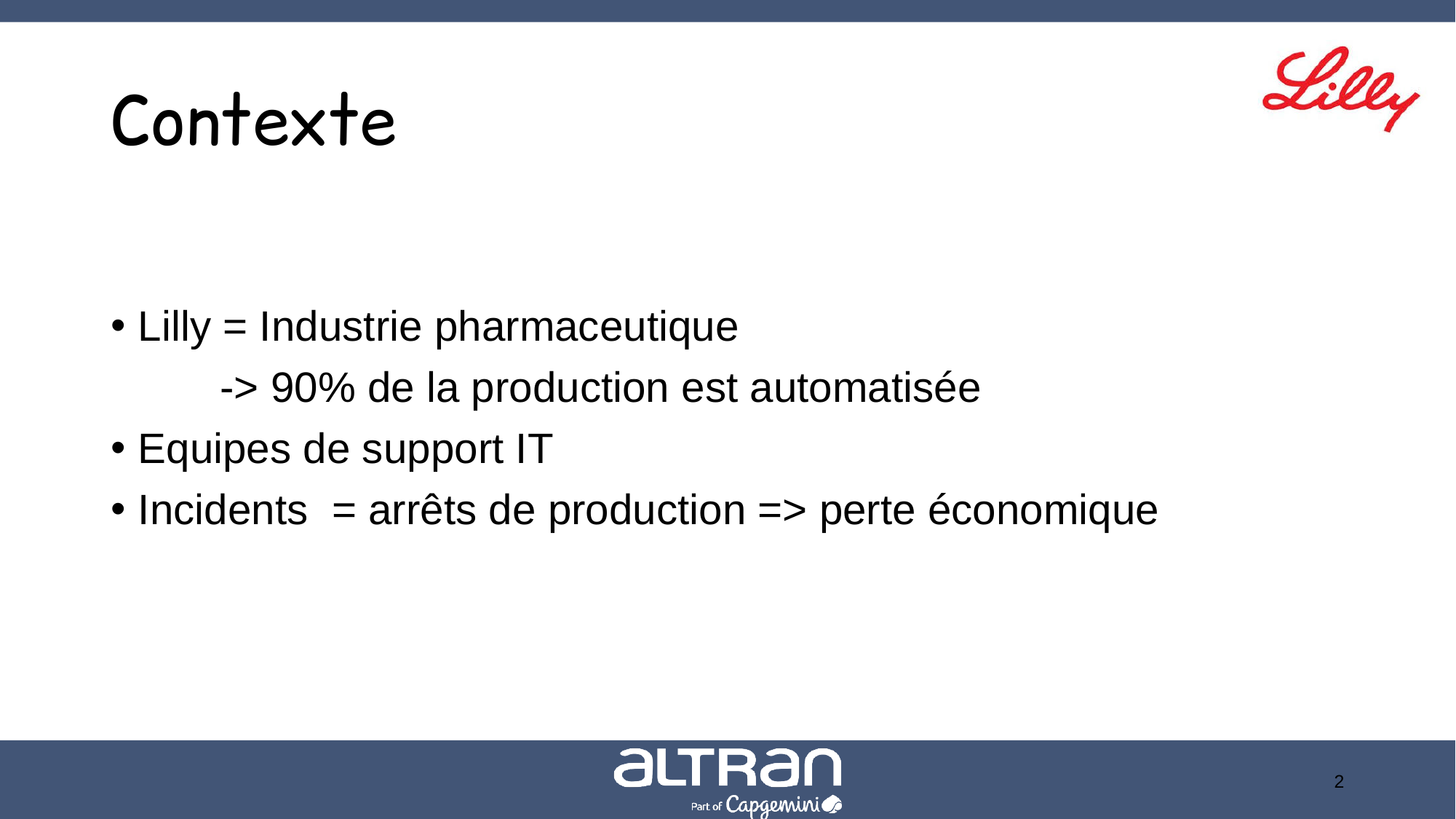

# Contexte
Lilly = Industrie pharmaceutique
	-> 90% de la production est automatisée
Equipes de support IT
Incidents  = arrêts de production => perte économique

2